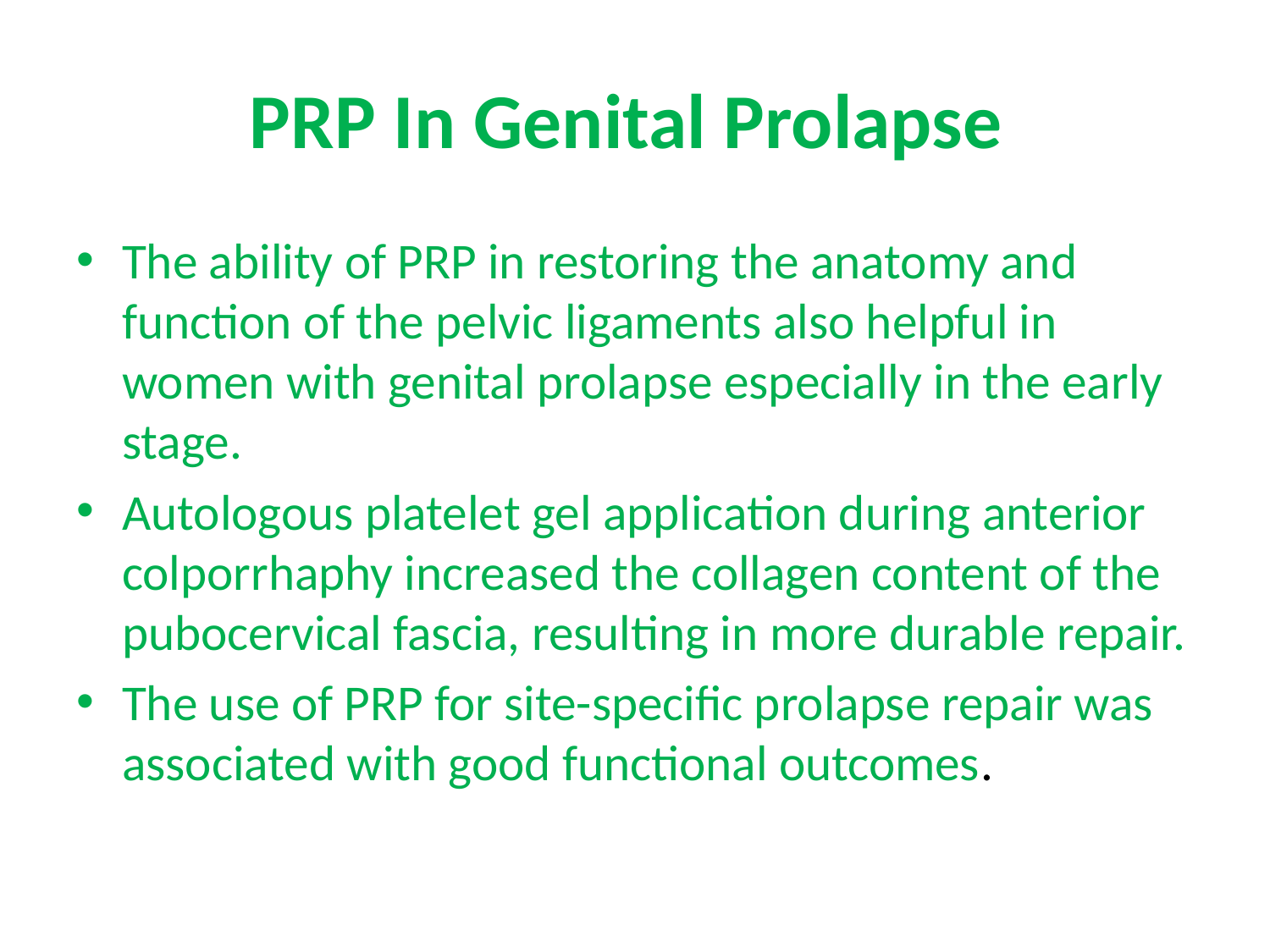

# PRP In Genital Prolapse
The ability of PRP in restoring the anatomy and function of the pelvic ligaments also helpful in women with genital prolapse especially in the early stage.
Autologous platelet gel application during anterior colporrhaphy increased the collagen content of the pubocervical fascia, resulting in more durable repair.
The use of PRP for site-specific prolapse repair was associated with good functional outcomes.